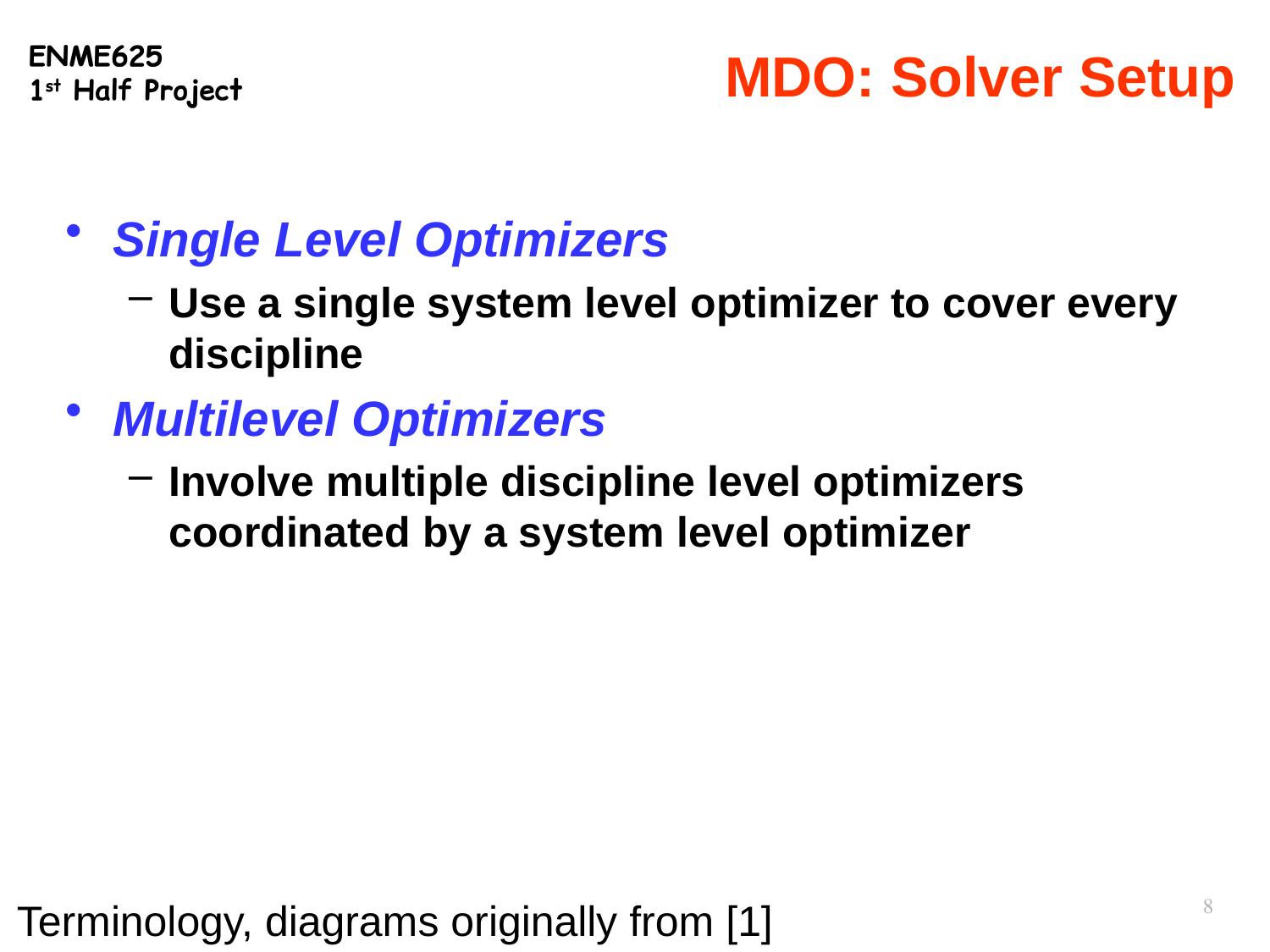

# MDO: Solver Setup
Single Level Optimizers
Use a single system level optimizer to cover every discipline
Multilevel Optimizers
Involve multiple discipline level optimizers coordinated by a system level optimizer
8
Terminology, diagrams originally from [1]